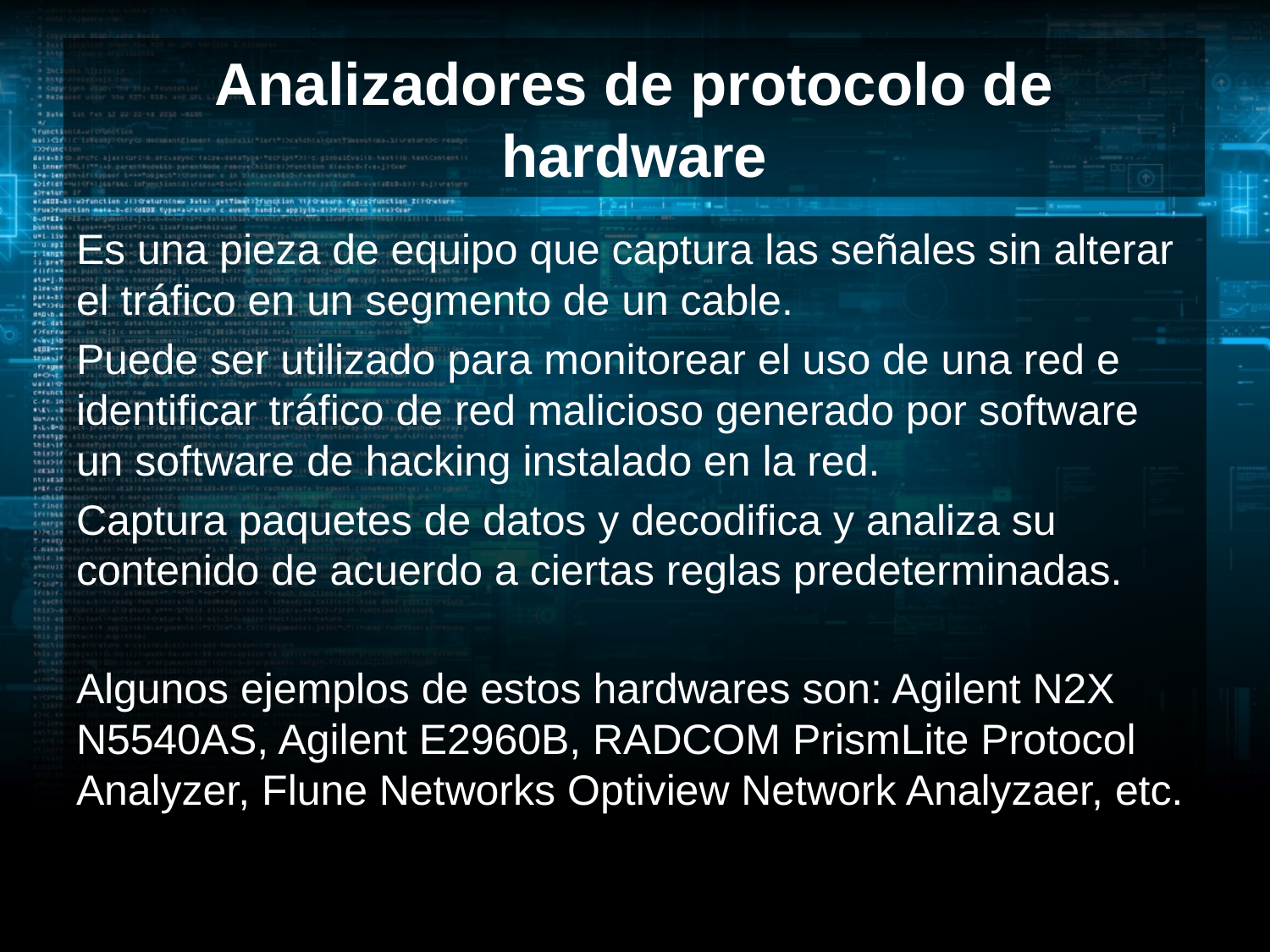

# Analizadores de protocolo de hardware
Es una pieza de equipo que captura las señales sin alterar el tráfico en un segmento de un cable.
Puede ser utilizado para monitorear el uso de una red e identificar tráfico de red malicioso generado por software un software de hacking instalado en la red.
Captura paquetes de datos y decodifica y analiza su contenido de acuerdo a ciertas reglas predeterminadas.

Algunos ejemplos de estos hardwares son: Agilent N2X N5540AS, Agilent E2960B, RADCOM PrismLite Protocol Analyzer, Flune Networks Optiview Network Analyzaer, etc.